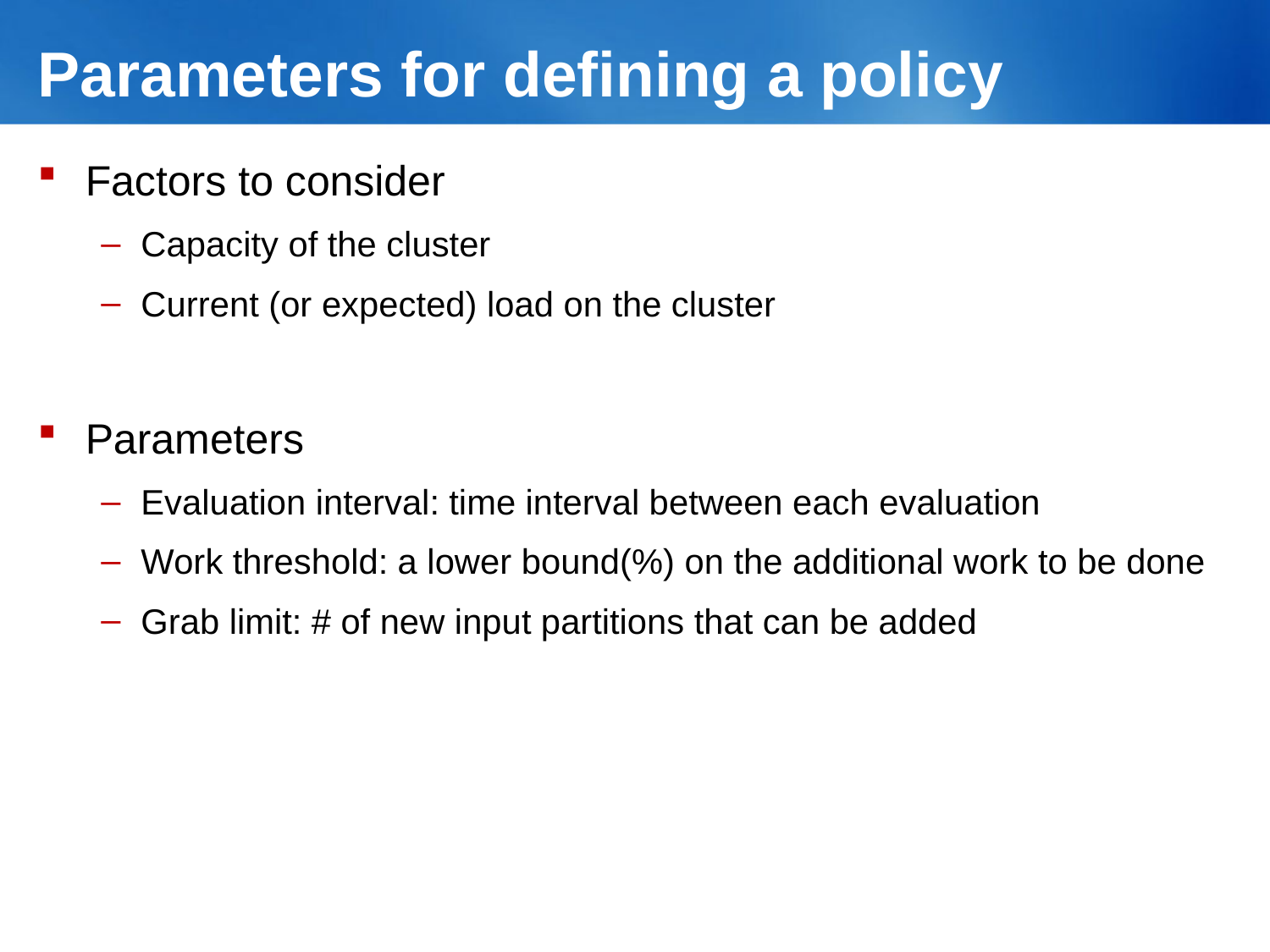

# Parameters for defining a policy
Factors to consider
Capacity of the cluster
Current (or expected) load on the cluster

Parameters
Evaluation interval: time interval between each evaluation
Work threshold: a lower bound(%) on the additional work to be done
Grab limit: # of new input partitions that can be added